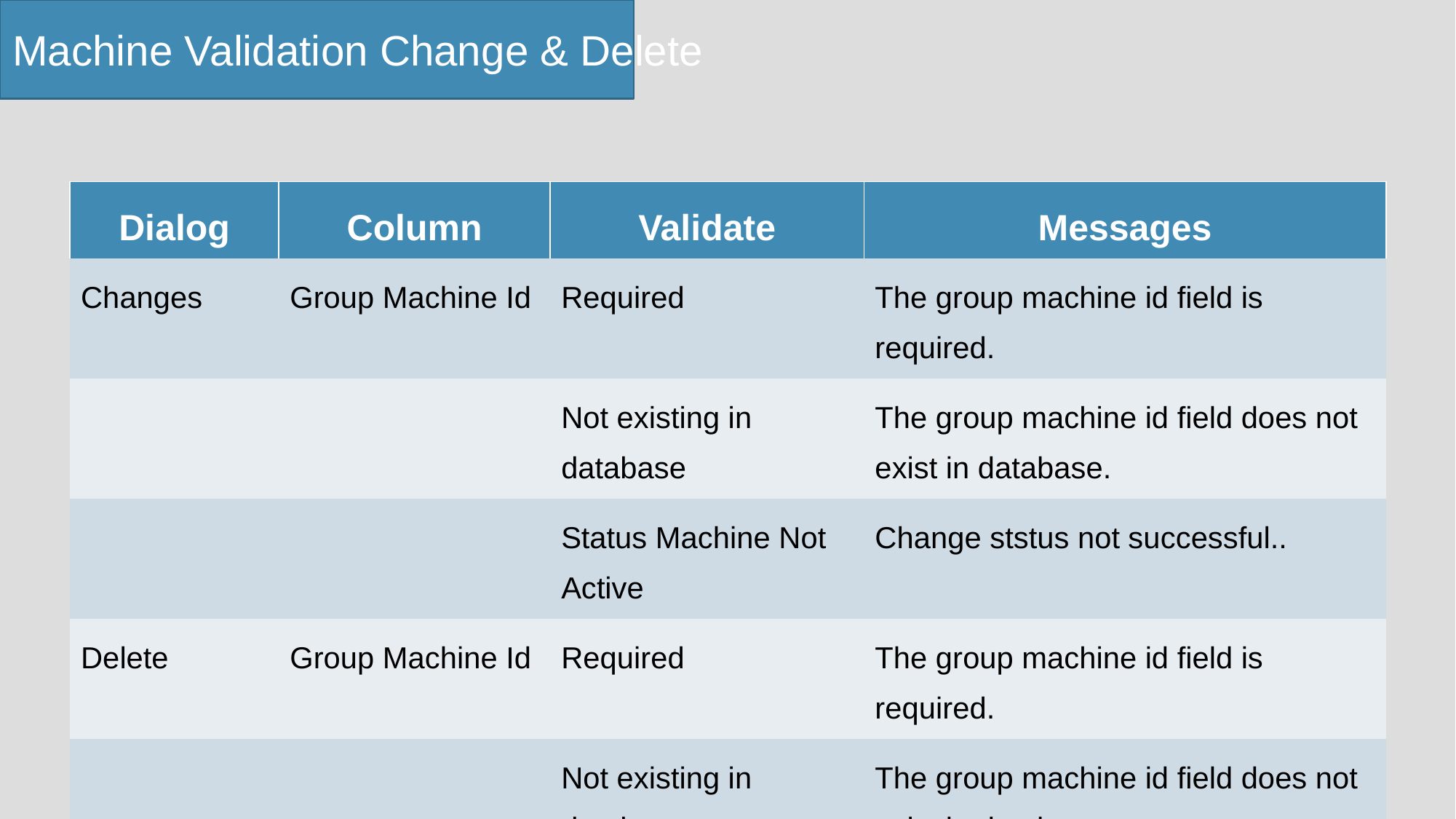

Group Machine Validation Change & Delete
| Dialog | Column | Validate | Messages |
| --- | --- | --- | --- |
| Changes | Group Machine Id | Required | The group machine id field is required. |
|  |  | Not existing in database | The group machine id field does not exist in database. |
|  |  | Status Machine Not Active | Change ststus not successful.. |
| Delete | Group Machine Id | Required | The group machine id field is required. |
|  |  | Not existing in database | The group machine id field does not exist in database. |
|  |  | Group machine is used | Delete not successful.. |